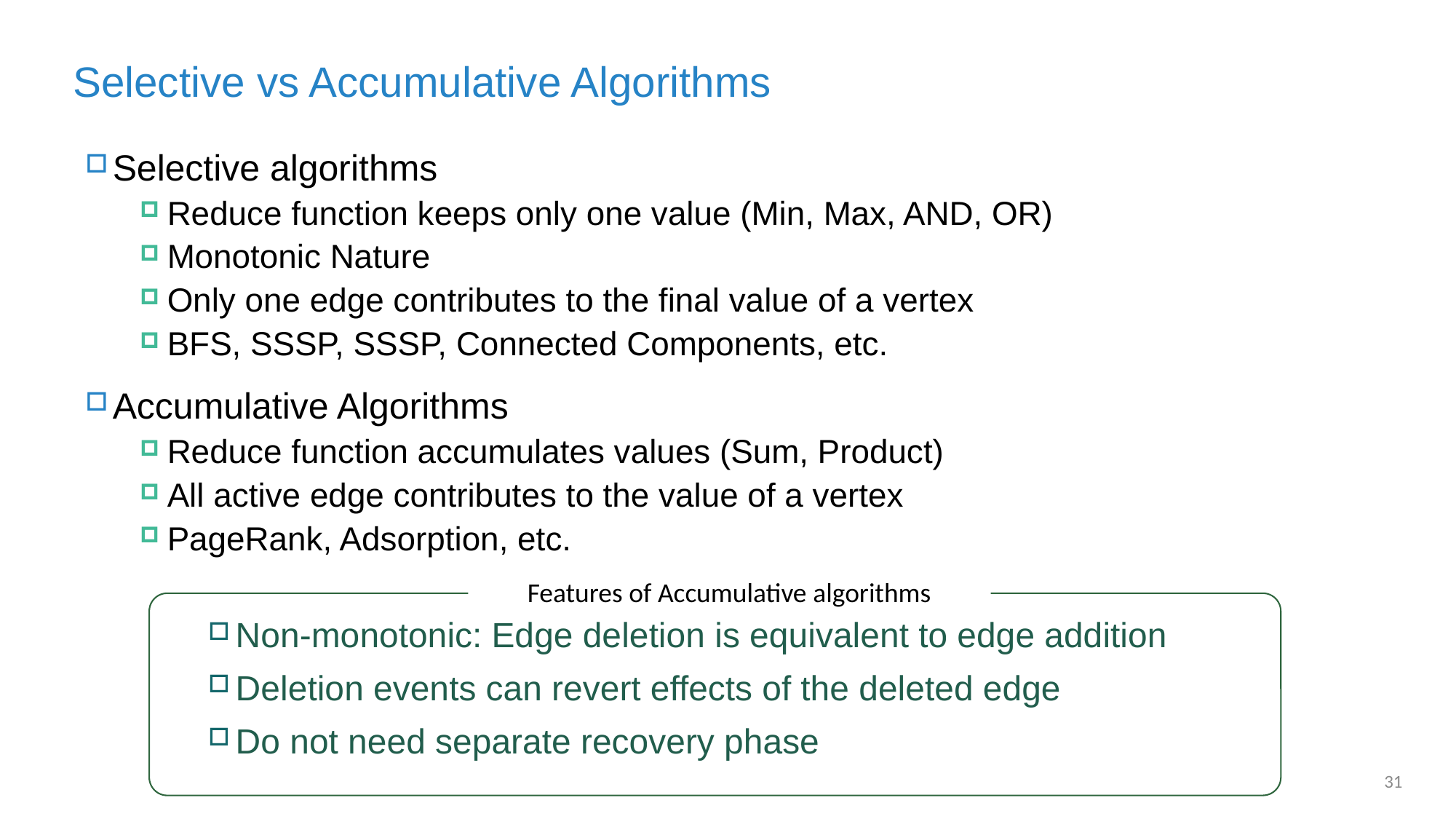

# Selective vs Accumulative Algorithms
Selective algorithms
Reduce function keeps only one value (Min, Max, AND, OR)
Monotonic Nature
Only one edge contributes to the final value of a vertex
BFS, SSSP, SSSP, Connected Components, etc.
Accumulative Algorithms
Reduce function accumulates values (Sum, Product)
All active edge contributes to the value of a vertex
PageRank, Adsorption, etc.
Features of Accumulative algorithms

Non-monotonic: Edge deletion is equivalent to edge addition
Deletion events can revert effects of the deleted edge
Do not need separate recovery phase
31